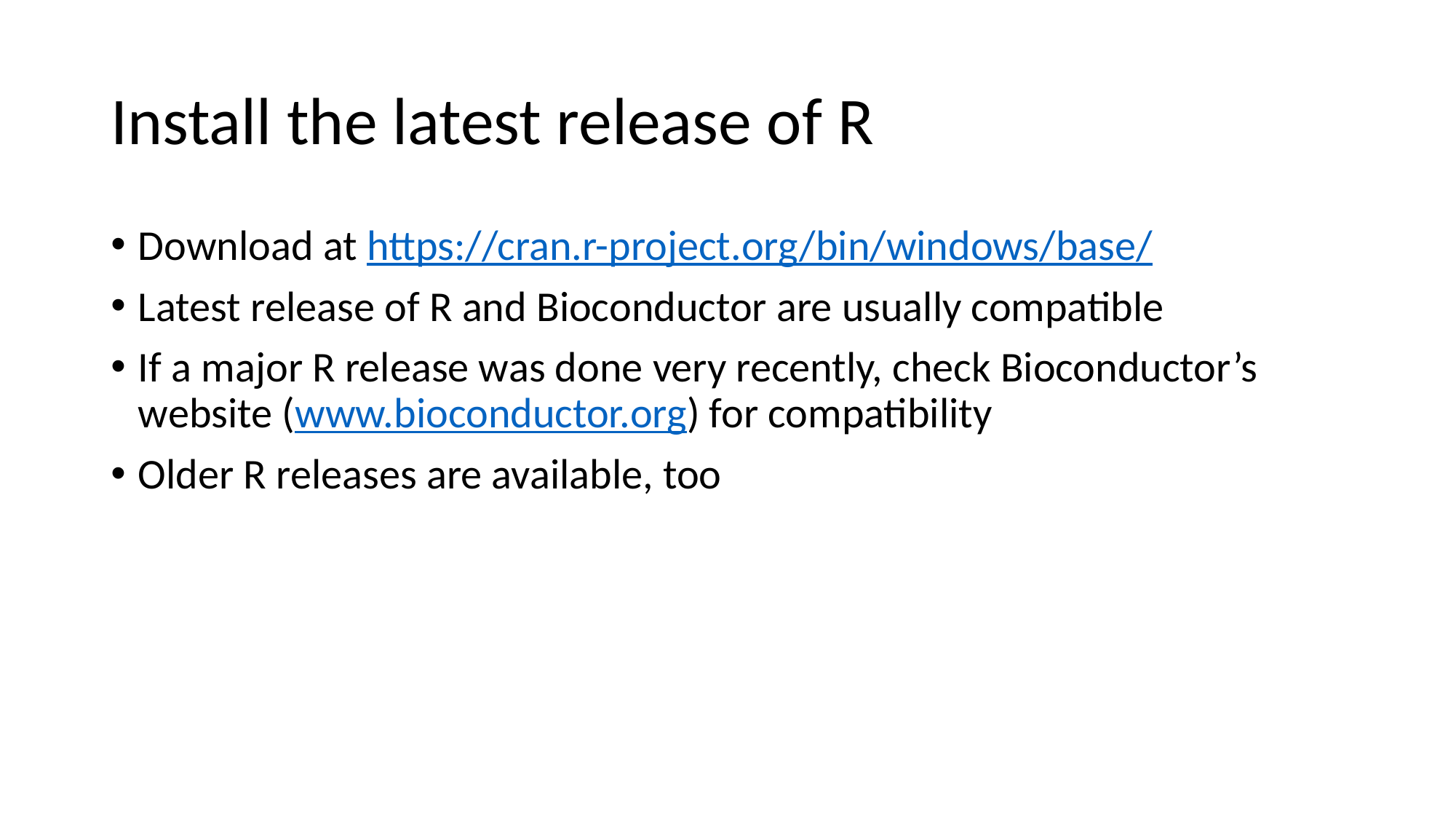

# Install the latest release of R
Download at https://cran.r-project.org/bin/windows/base/
Latest release of R and Bioconductor are usually compatible
If a major R release was done very recently, check Bioconductor’s website (www.bioconductor.org) for compatibility
Older R releases are available, too